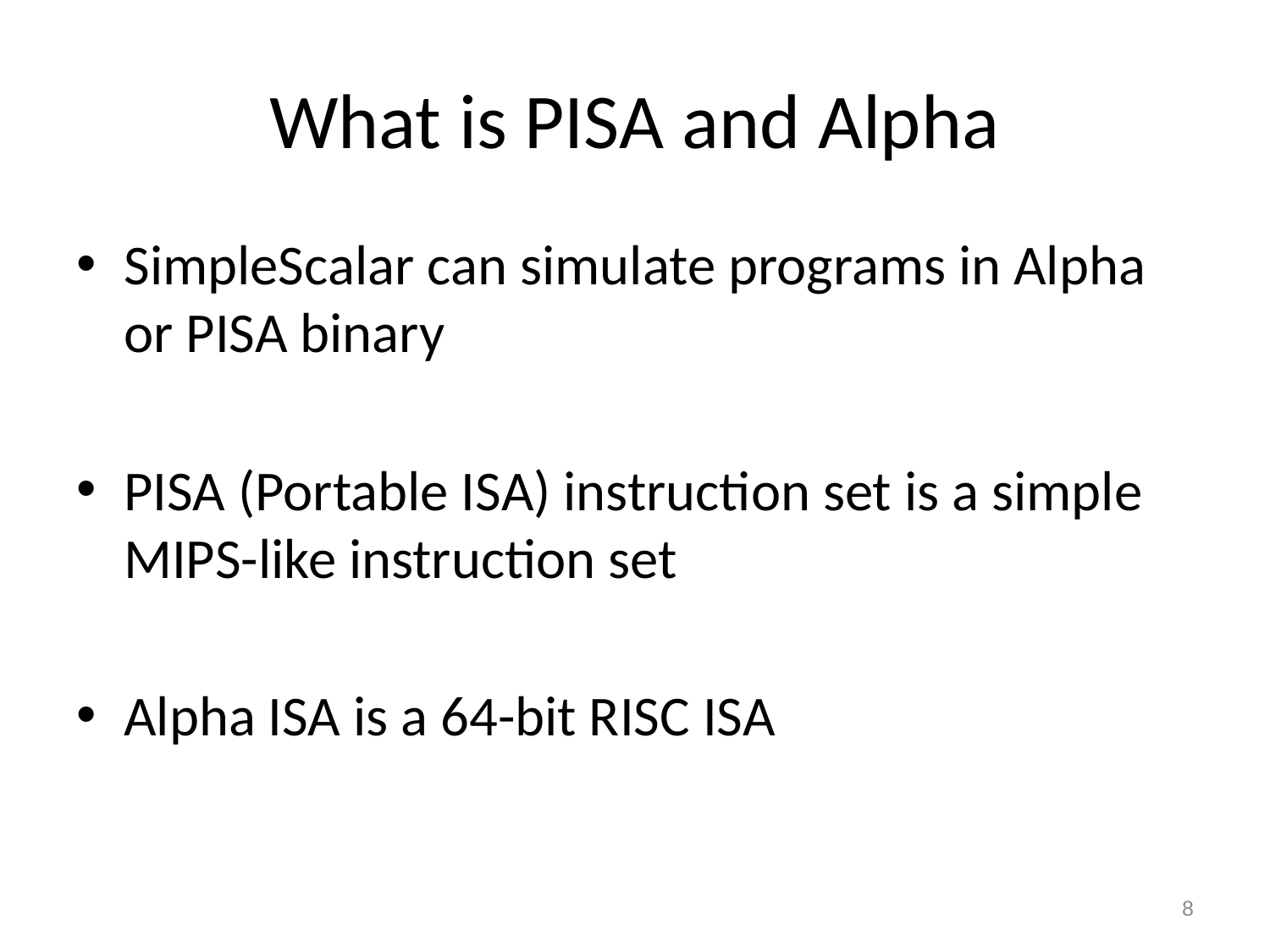

# What is PISA and Alpha
SimpleScalar can simulate programs in Alpha or PISA binary

PISA (Portable ISA) instruction set is a simple MIPS-like instruction set

Alpha ISA is a 64-bit RISC ISA
8